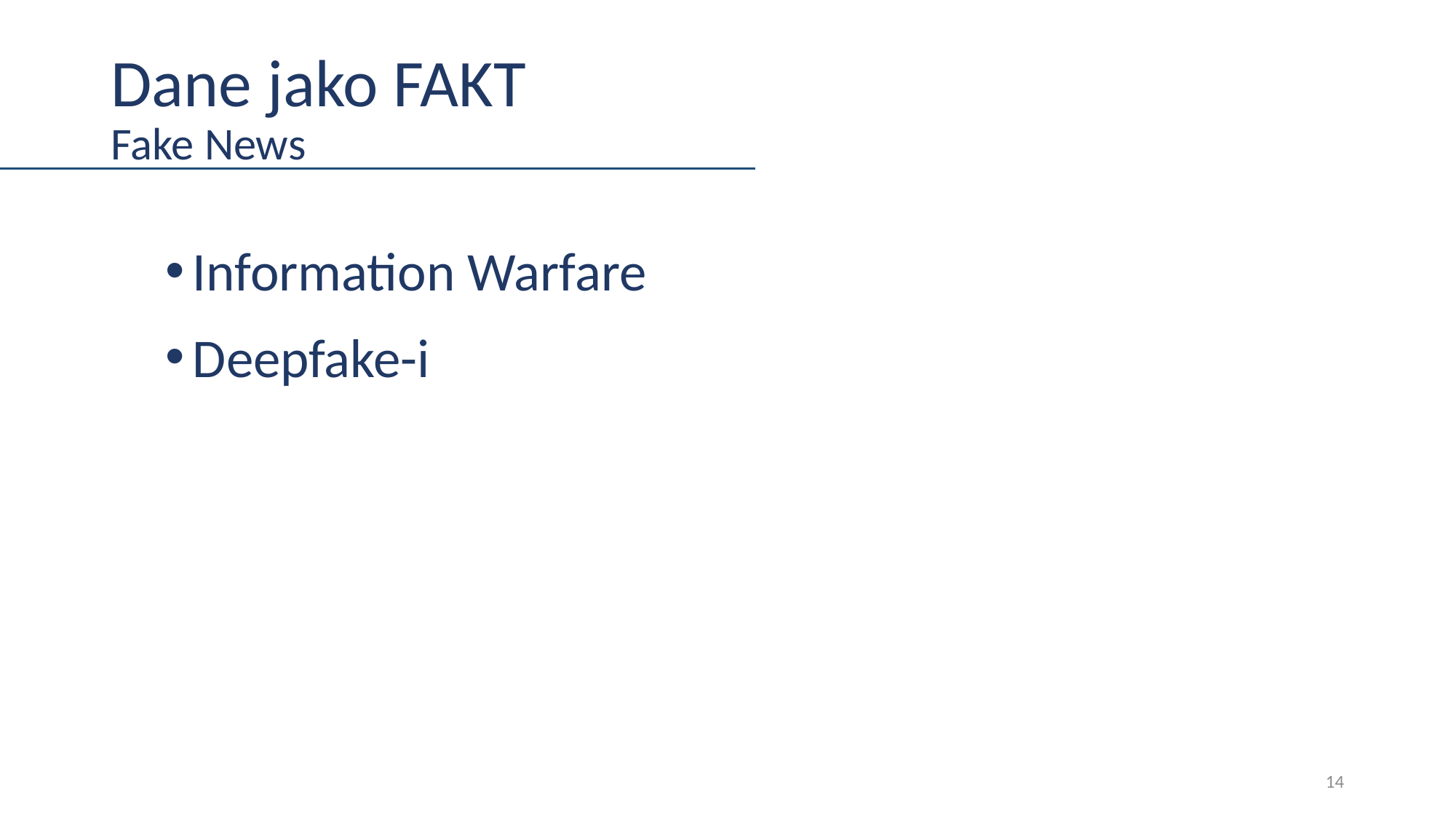

# Dane jako FAKT Fake News
Information Warfare
Deepfake-i
14